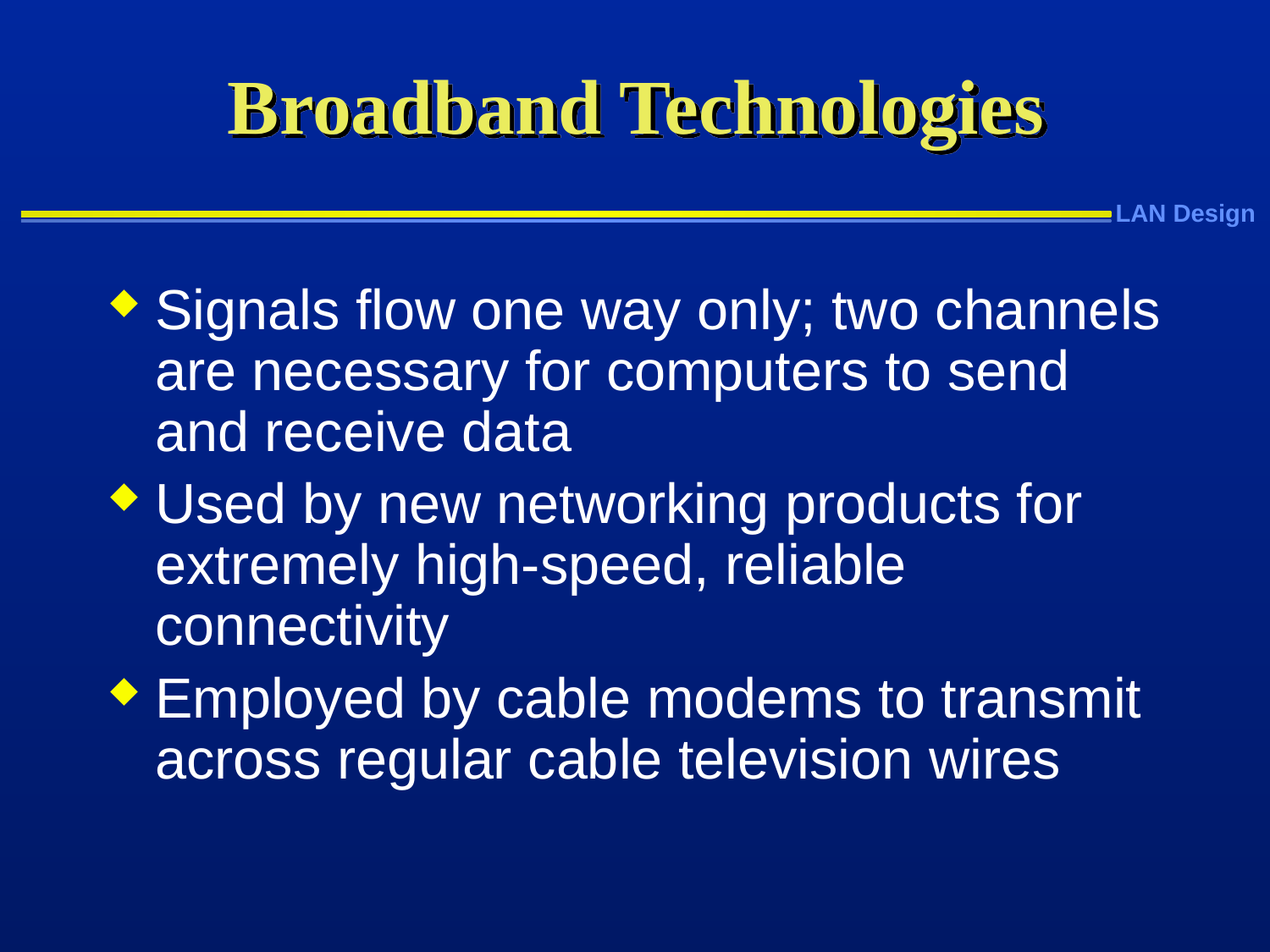

# Broadband Technologies
Signals flow one way only; two channels are necessary for computers to send and receive data
Used by new networking products for extremely high-speed, reliable connectivity
Employed by cable modems to transmit across regular cable television wires